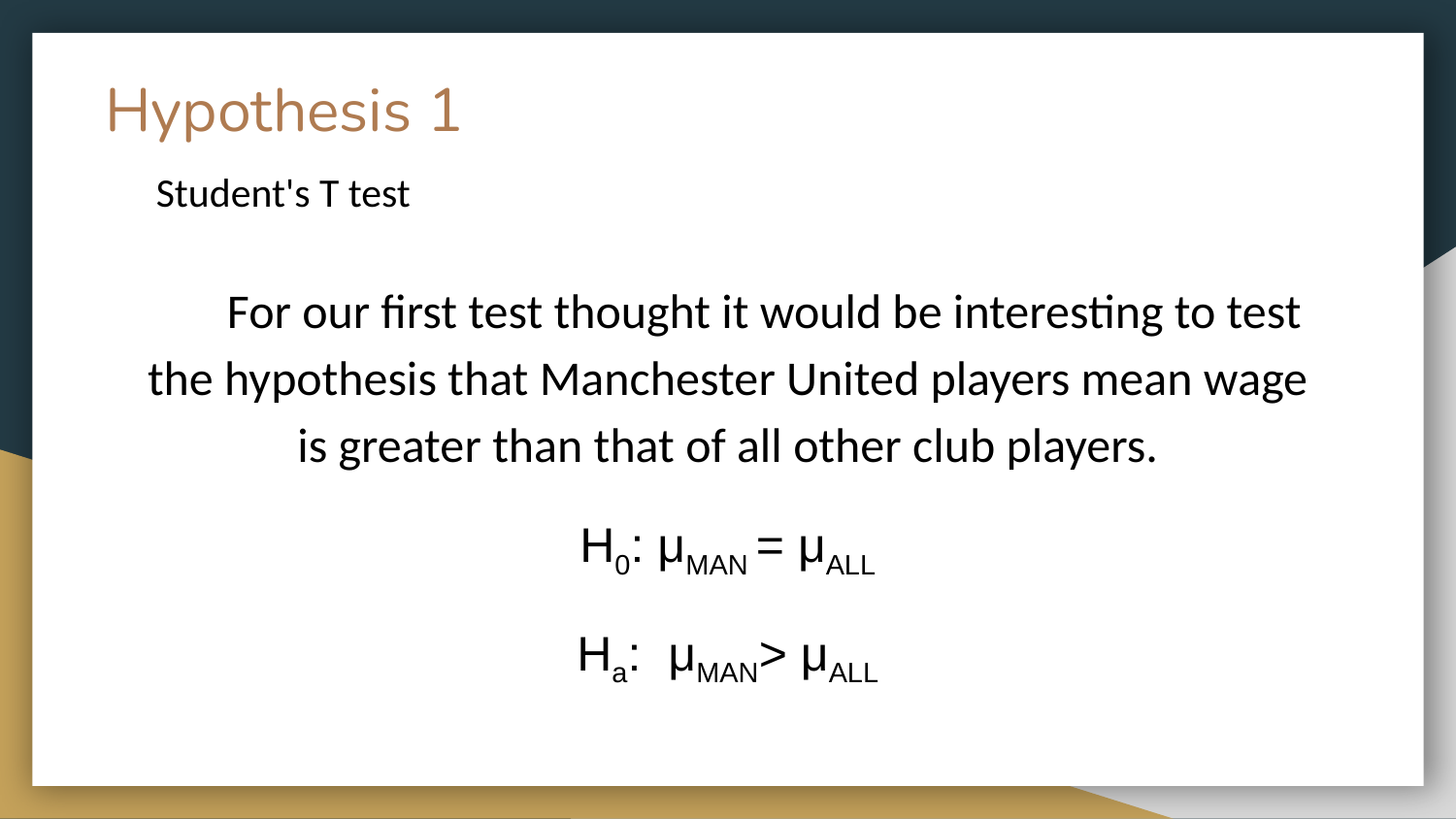

# Hypothesis 1
Student's T test
For our first test thought it would be interesting to test the hypothesis that Manchester United players mean wage is greater than that of all other club players.
H0: μMAN = μALL
Ha:  μMAN> μALL